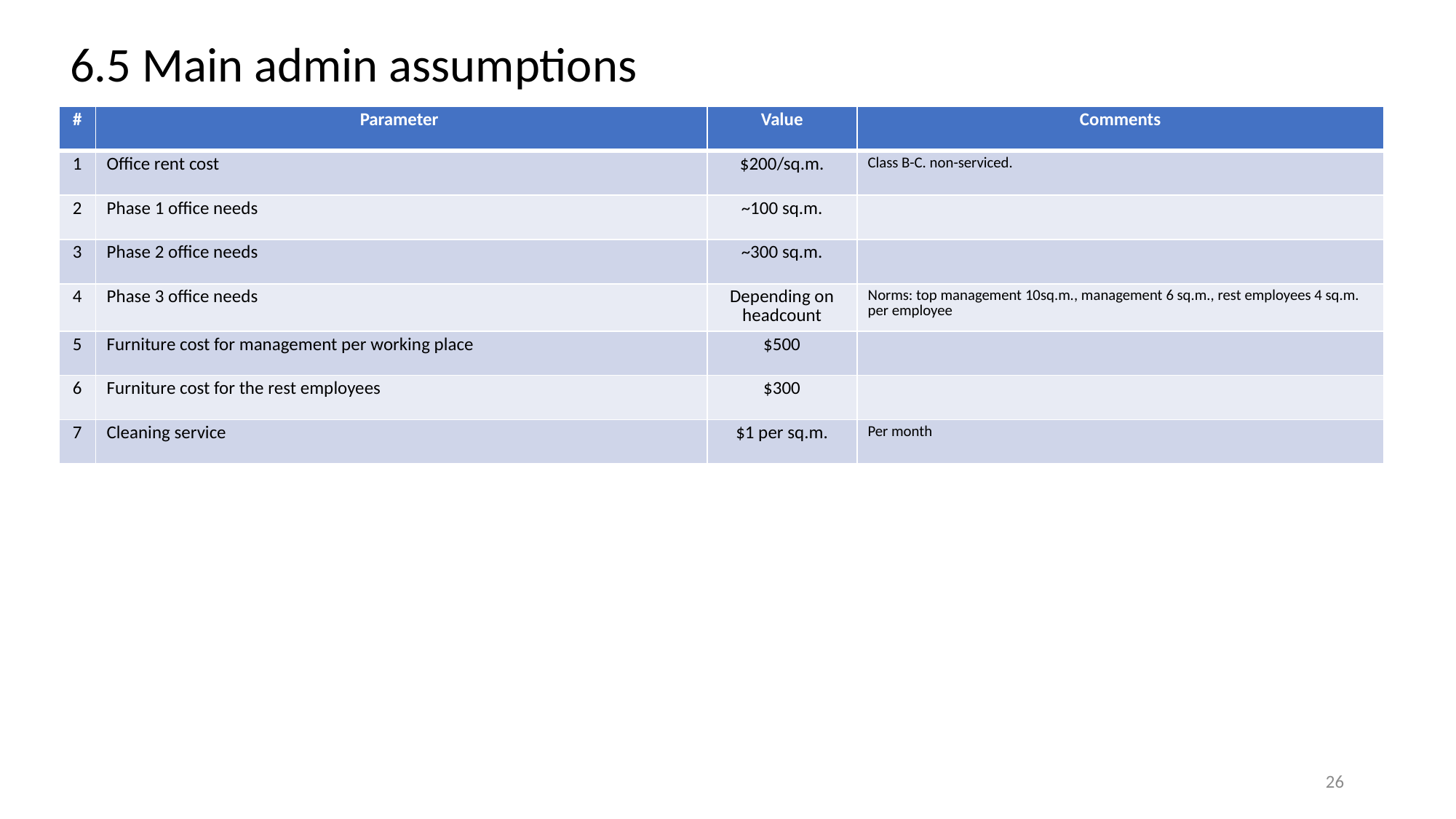

# 6.5 Main admin assumptions
| # | Parameter | Value | Comments |
| --- | --- | --- | --- |
| 1 | Office rent cost | $200/sq.m. | Class B-C. non-serviced. |
| 2 | Phase 1 office needs | ~100 sq.m. |  |
| 3 | Phase 2 office needs | ~300 sq.m. |  |
| 4 | Phase 3 office needs | Depending on headcount | Norms: top management 10sq.m., management 6 sq.m., rest employees 4 sq.m. per employee |
| 5 | Furniture cost for management per working place | $500 |  |
| 6 | Furniture cost for the rest employees | $300 |  |
| 7 | Cleaning service | $1 per sq.m. | Per month |
26